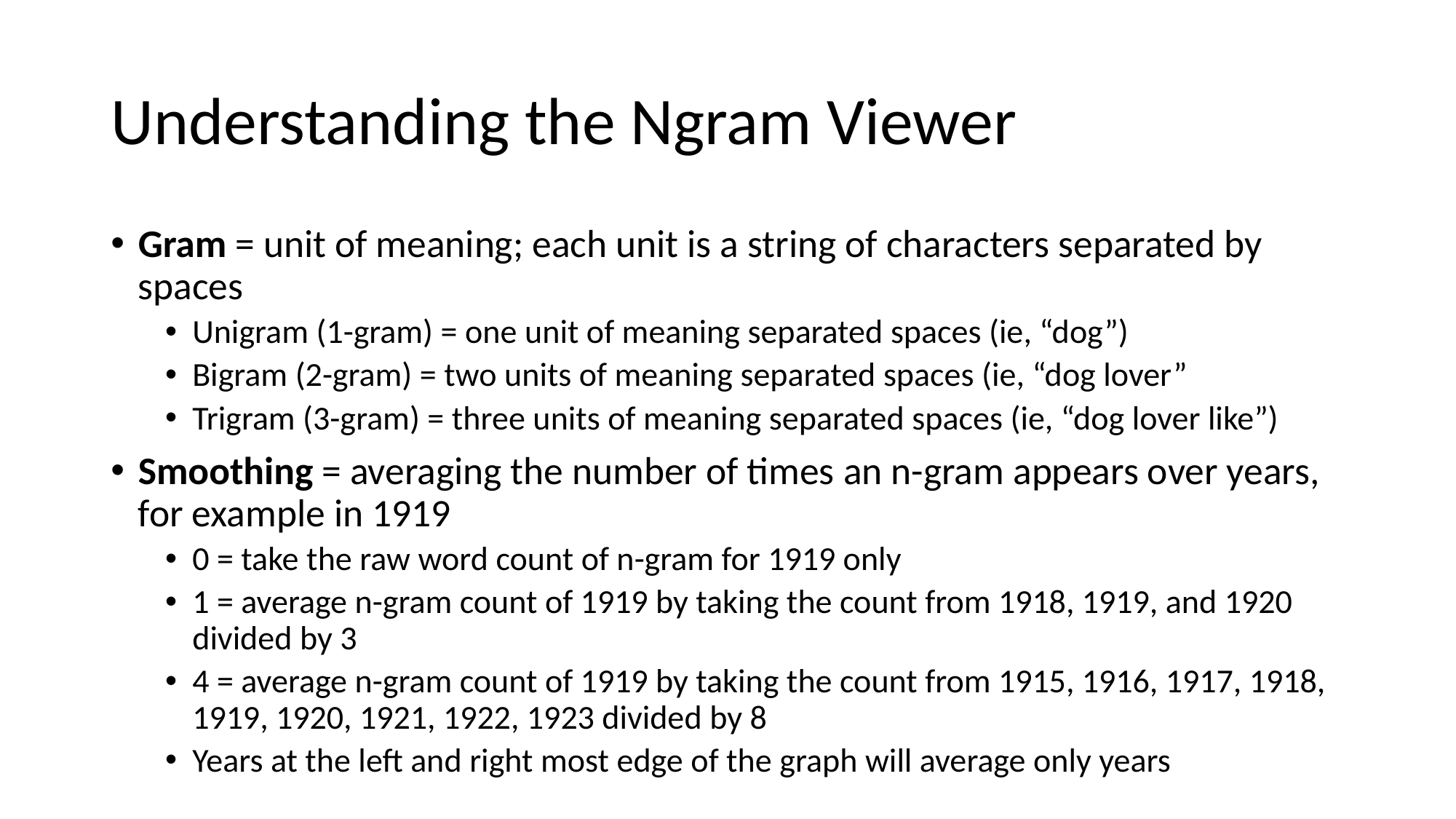

# Understanding the Ngram Viewer
Gram = unit of meaning; each unit is a string of characters separated by spaces
Unigram (1-gram) = one unit of meaning separated spaces (ie, “dog”)
Bigram (2-gram) = two units of meaning separated spaces (ie, “dog lover”
Trigram (3-gram) = three units of meaning separated spaces (ie, “dog lover like”)
Smoothing = averaging the number of times an n-gram appears over years, for example in 1919
0 = take the raw word count of n-gram for 1919 only
1 = average n-gram count of 1919 by taking the count from 1918, 1919, and 1920 divided by 3
4 = average n-gram count of 1919 by taking the count from 1915, 1916, 1917, 1918, 1919, 1920, 1921, 1922, 1923 divided by 8
Years at the left and right most edge of the graph will average only years